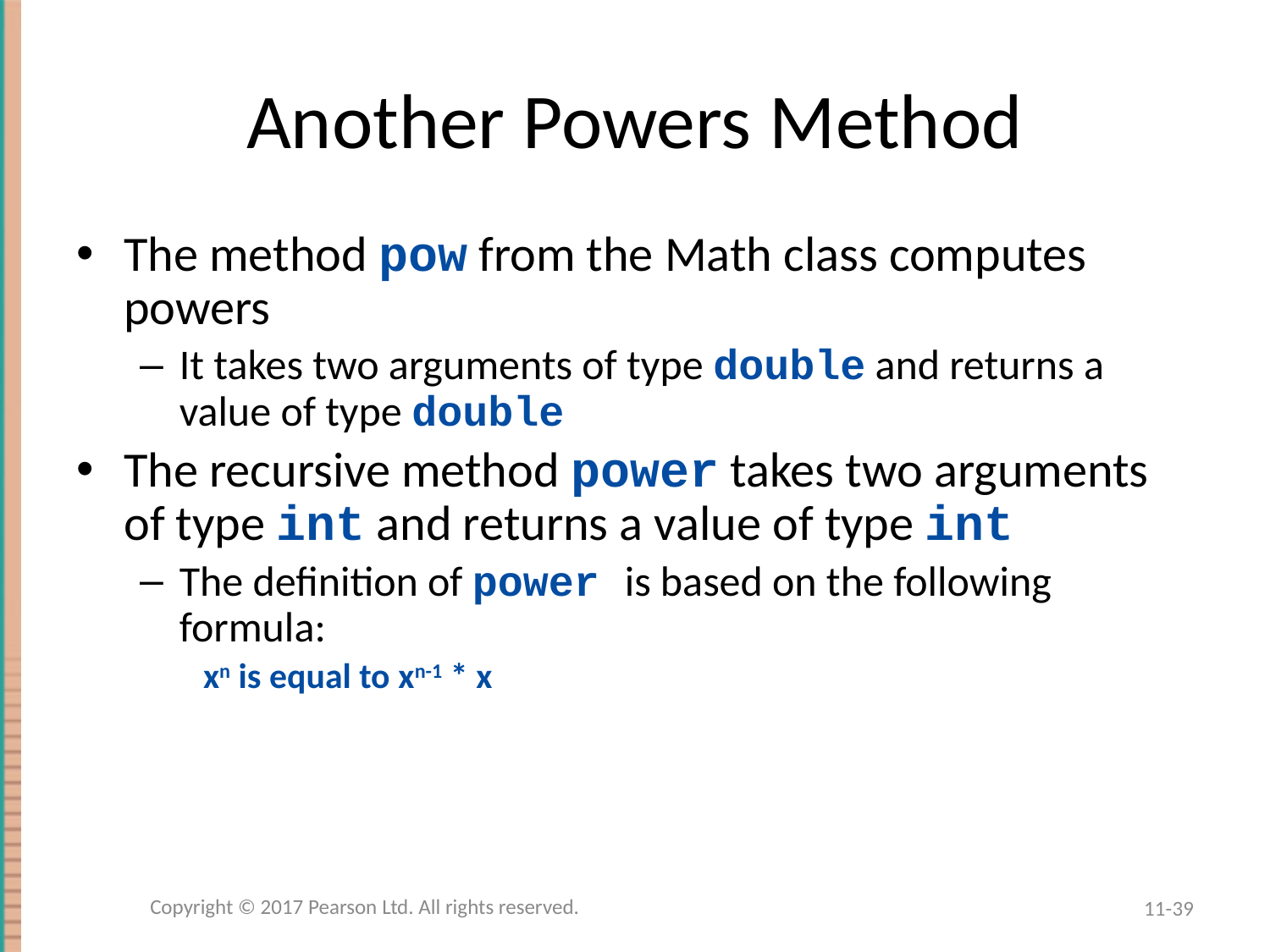

# Another Powers Method
The method pow from the Math class computes powers
It takes two arguments of type double and returns a value of type double
The recursive method power takes two arguments of type int and returns a value of type int
The definition of power is based on the following formula:
xn is equal to xn-1 * x
Copyright © 2017 Pearson Ltd. All rights reserved.
11-39